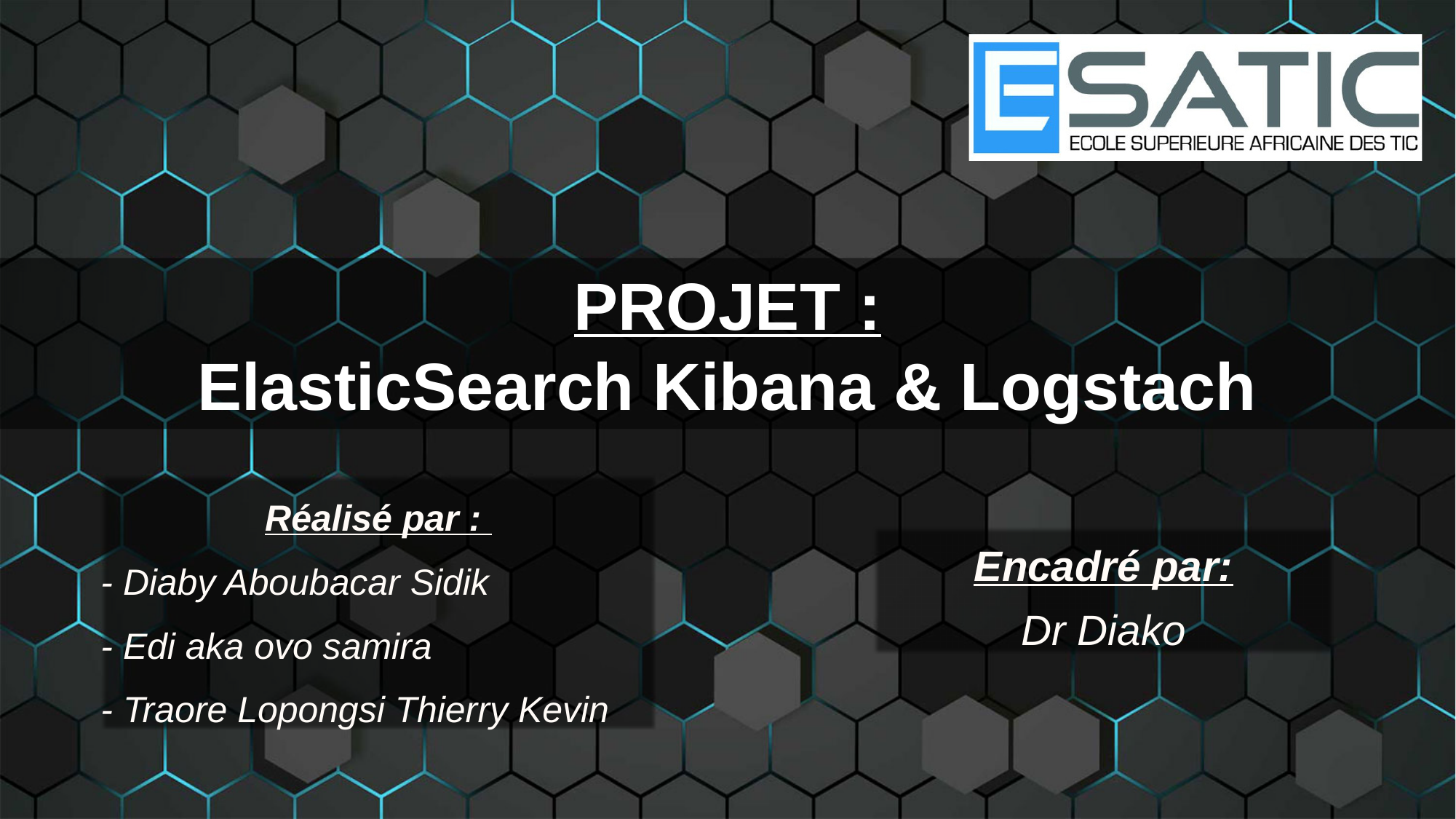

PROJET :
ElasticSearch Kibana & Logstach
Réalisé par :
- Diaby Aboubacar Sidik
- Edi aka ovo samira
- Traore Lopongsi Thierry Kevin
Encadré par:
Dr Diako